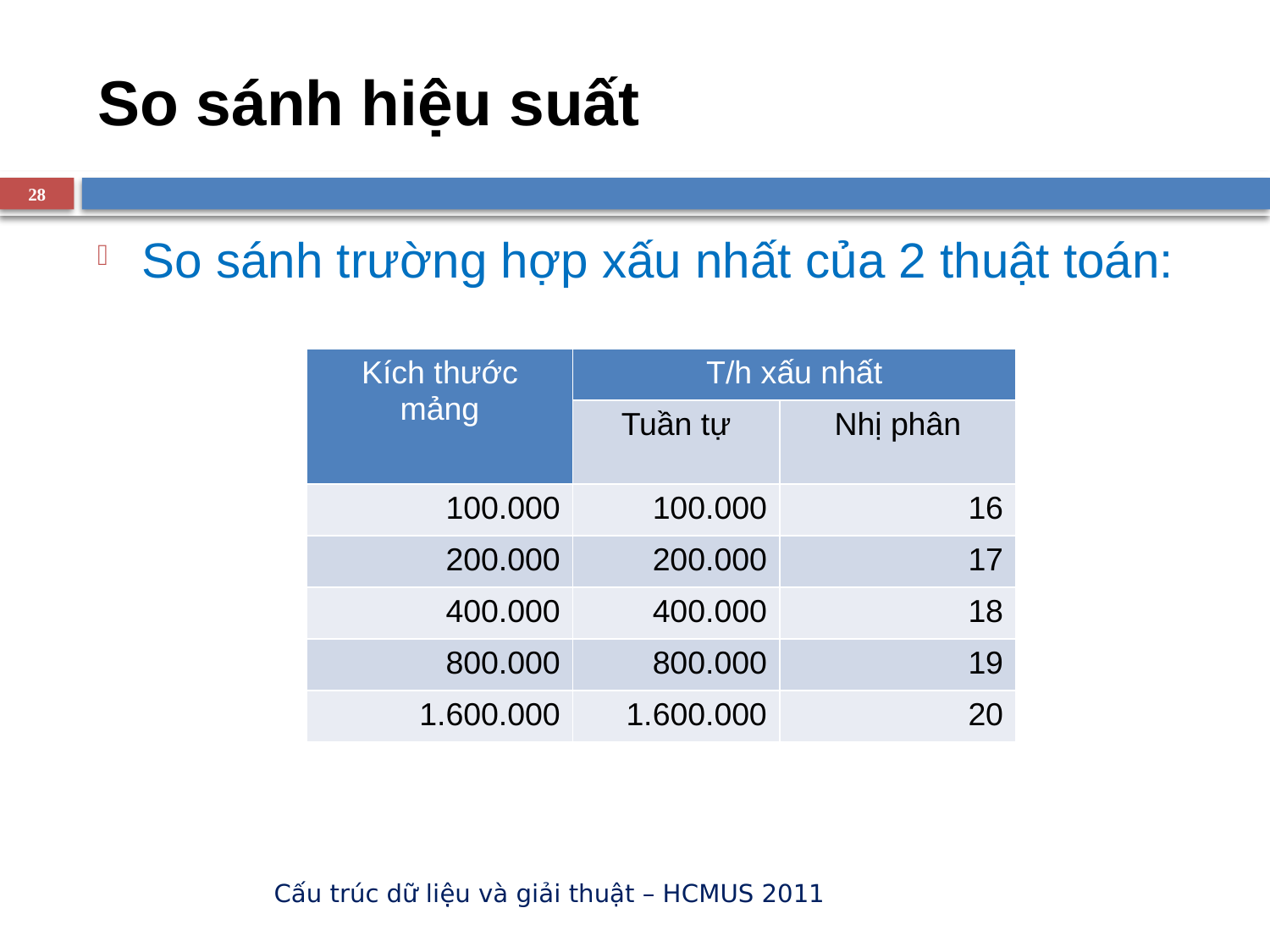

# So sánh hiệu suất
28
So sánh trường hợp xấu nhất của 2 thuật toán:
| Kích thước mảng | T/h xấu nhất |  |
| --- | --- | --- |
|  | Tuần tự | Nhị phân |
| 100.000 | 100.000 | 16 |
| 200.000 | 200.000 | 17 |
| 400.000 | 400.000 | 18 |
| 800.000 | 800.000 | 19 |
| 1.600.000 | 1.600.000 | 20 |
Cấu trúc dữ liệu và giải thuật – HCMUS 2011